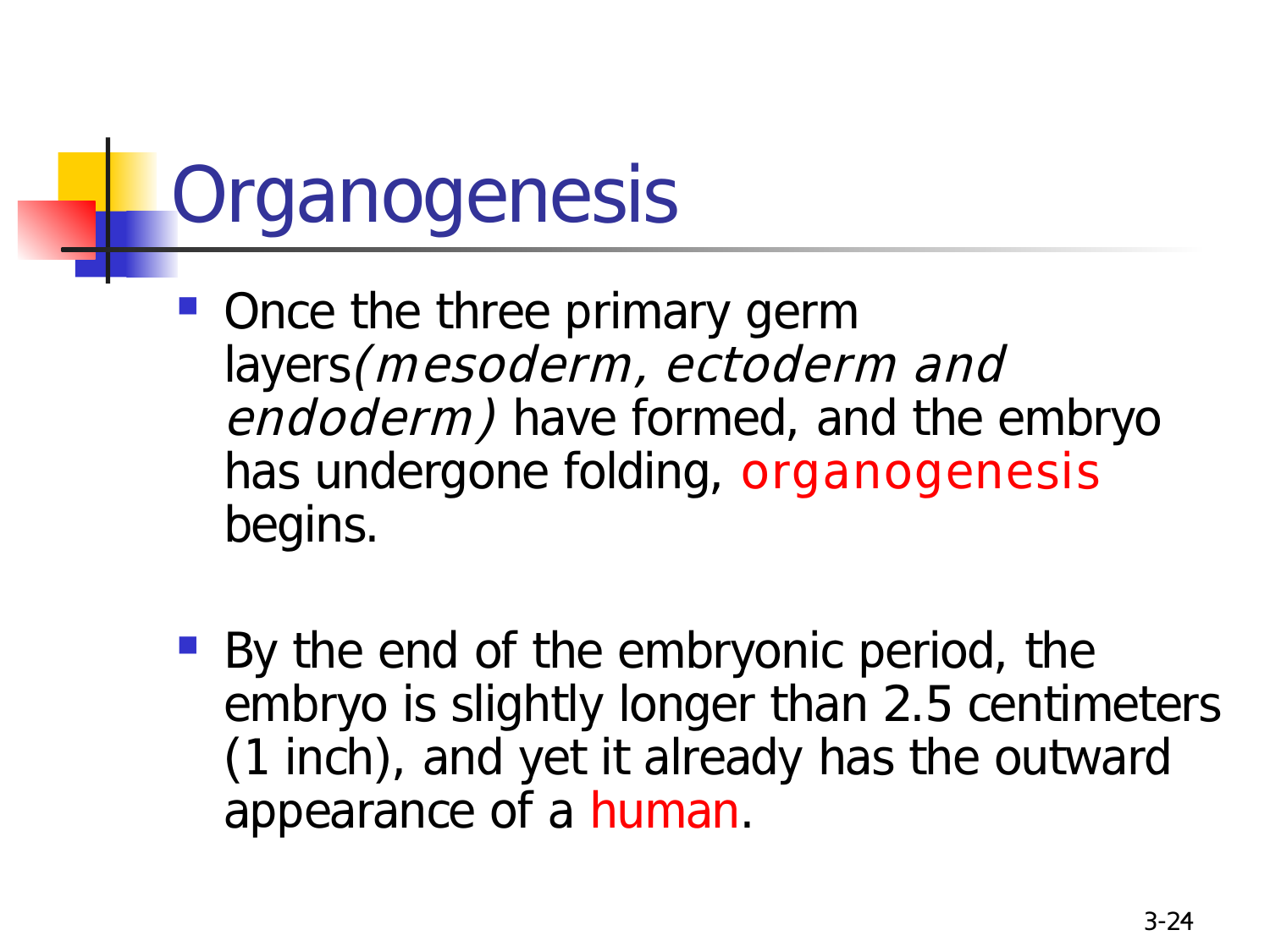

# Organogenesis
Once the three primary germ layers(mesoderm, ectoderm and endoderm) have formed, and the embryo has undergone folding, organogenesis begins.

By the end of the embryonic period, the embryo is slightly longer than 2.5 centimeters (1 inch), and yet it already has the outward appearance of a human.
3-24